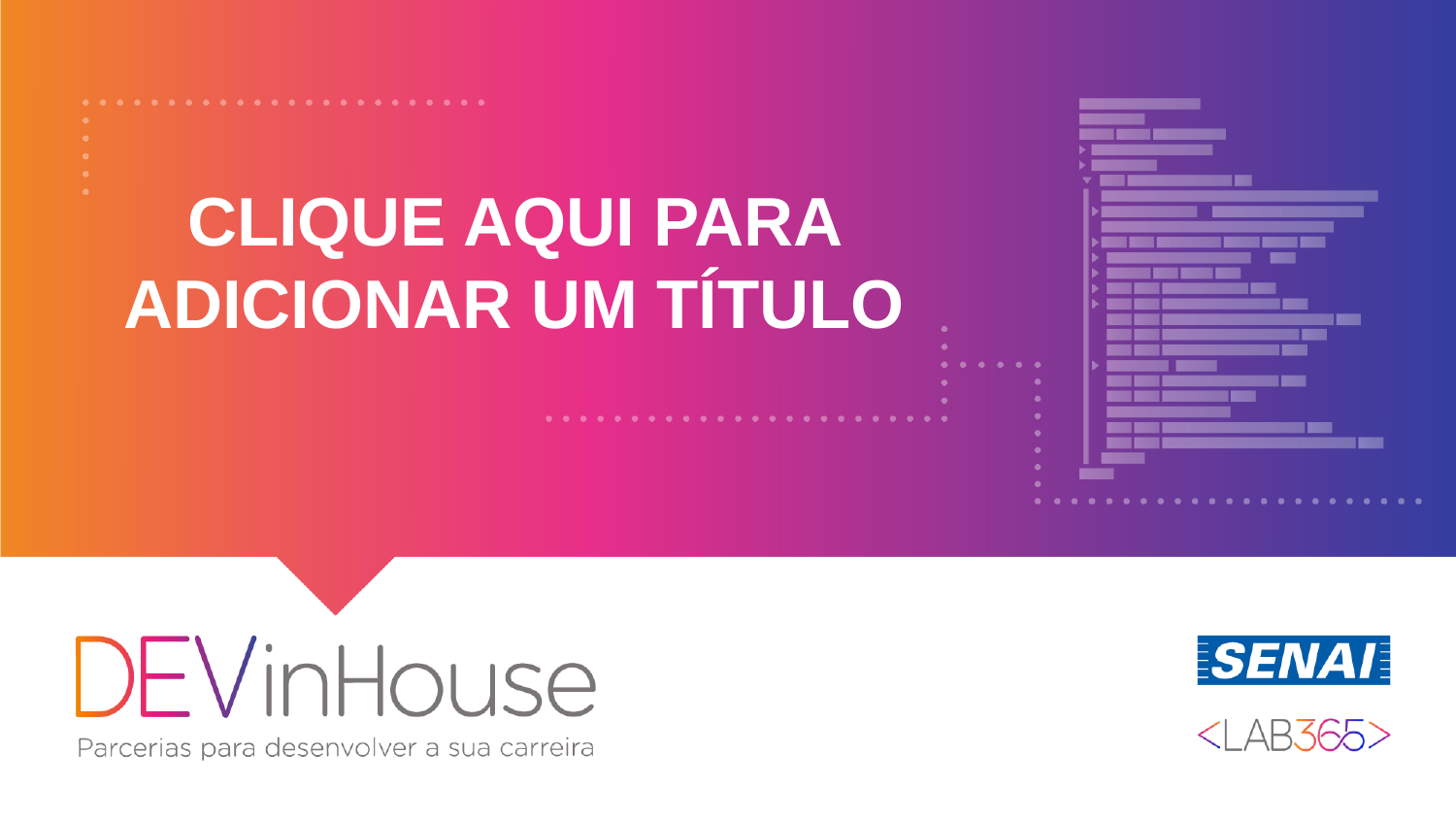

# CLIQUE AQUI PARA ADICIONAR UM TÍTULO